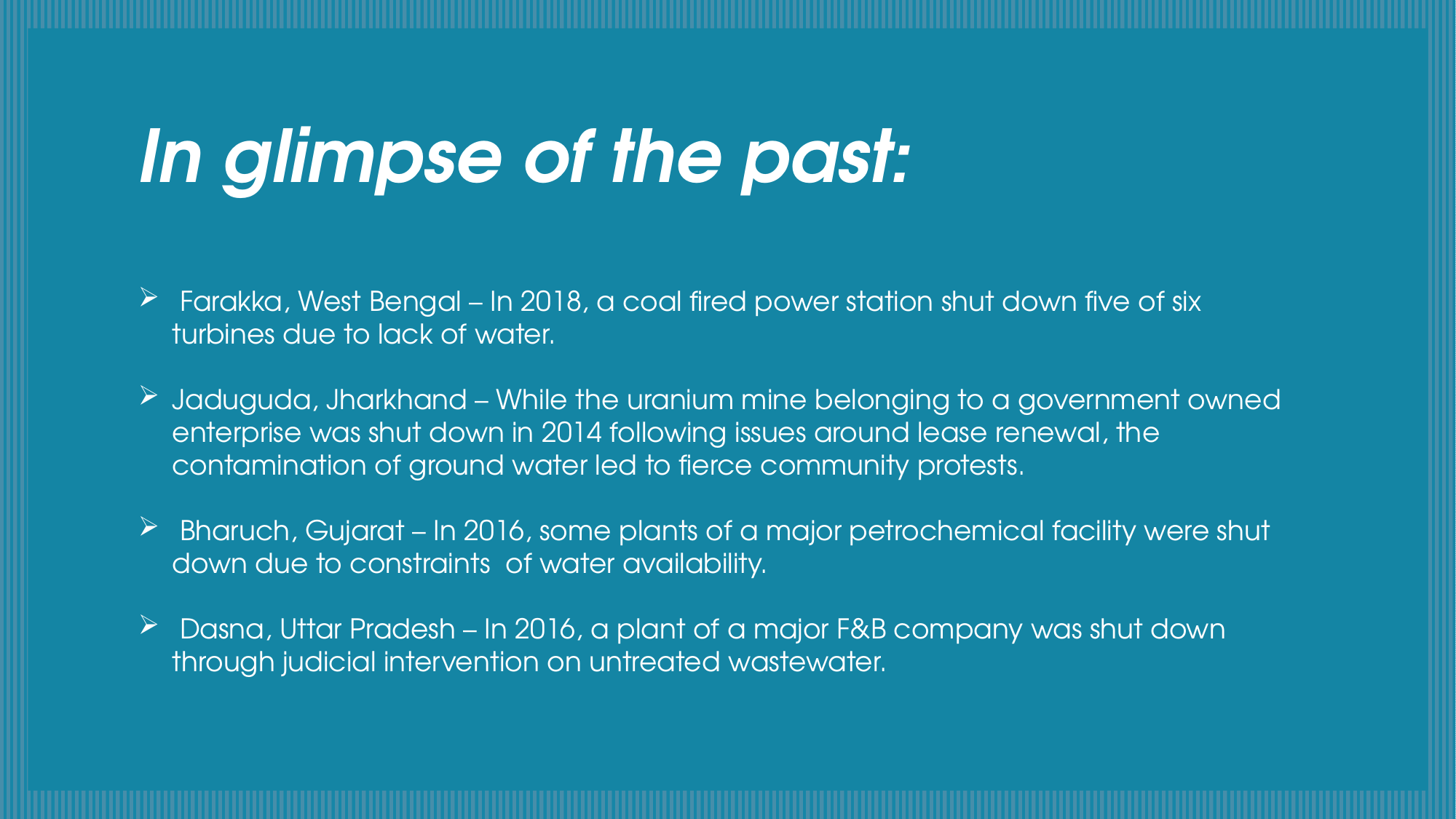

# In glimpse of the past:

 Farakka, West Bengal – In 2018, a coal fired power station shut down five of six turbines due to lack of water.

Jaduguda, Jharkhand – While the uranium mine belonging to a government owned enterprise was shut down in 2014 following issues around lease renewal, the contamination of ground water led to fierce community protests.

 Bharuch, Gujarat – In 2016, some plants of a major petrochemical facility were shut down due to constraints  of water availability.

 Dasna, Uttar Pradesh – In 2016, a plant of a major F&B company was shut down through judicial intervention on untreated wastewater.